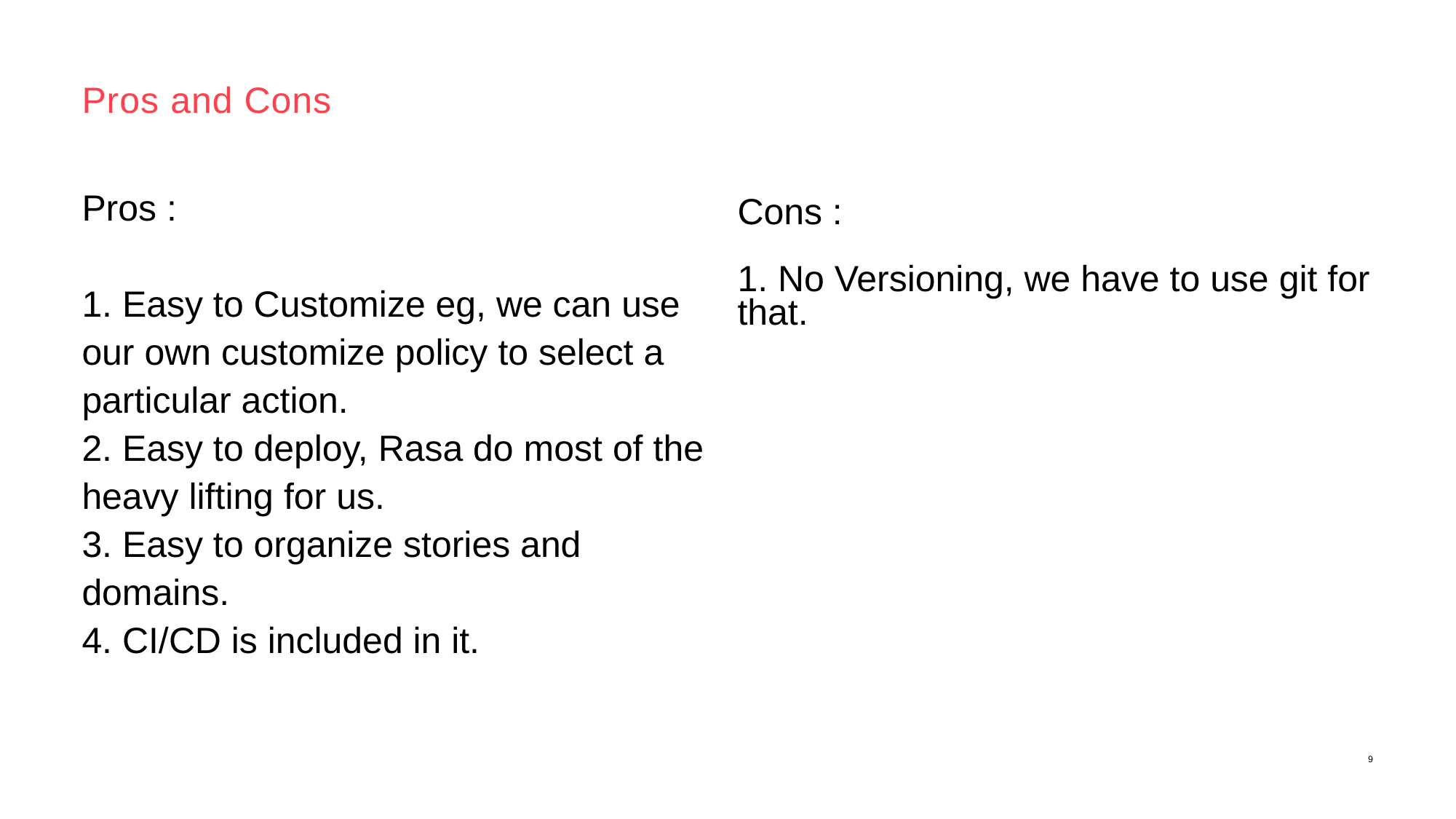

Pros and Cons
# Pros : 1. Easy to Customize eg, we can use our own customize policy to select a particular action. 2. Easy to deploy, Rasa do most of the heavy lifting for us. 3. Easy to organize stories and domains.  4. CI/CD is included in it.

Cons :

1. No Versioning, we have to use git for that.
9